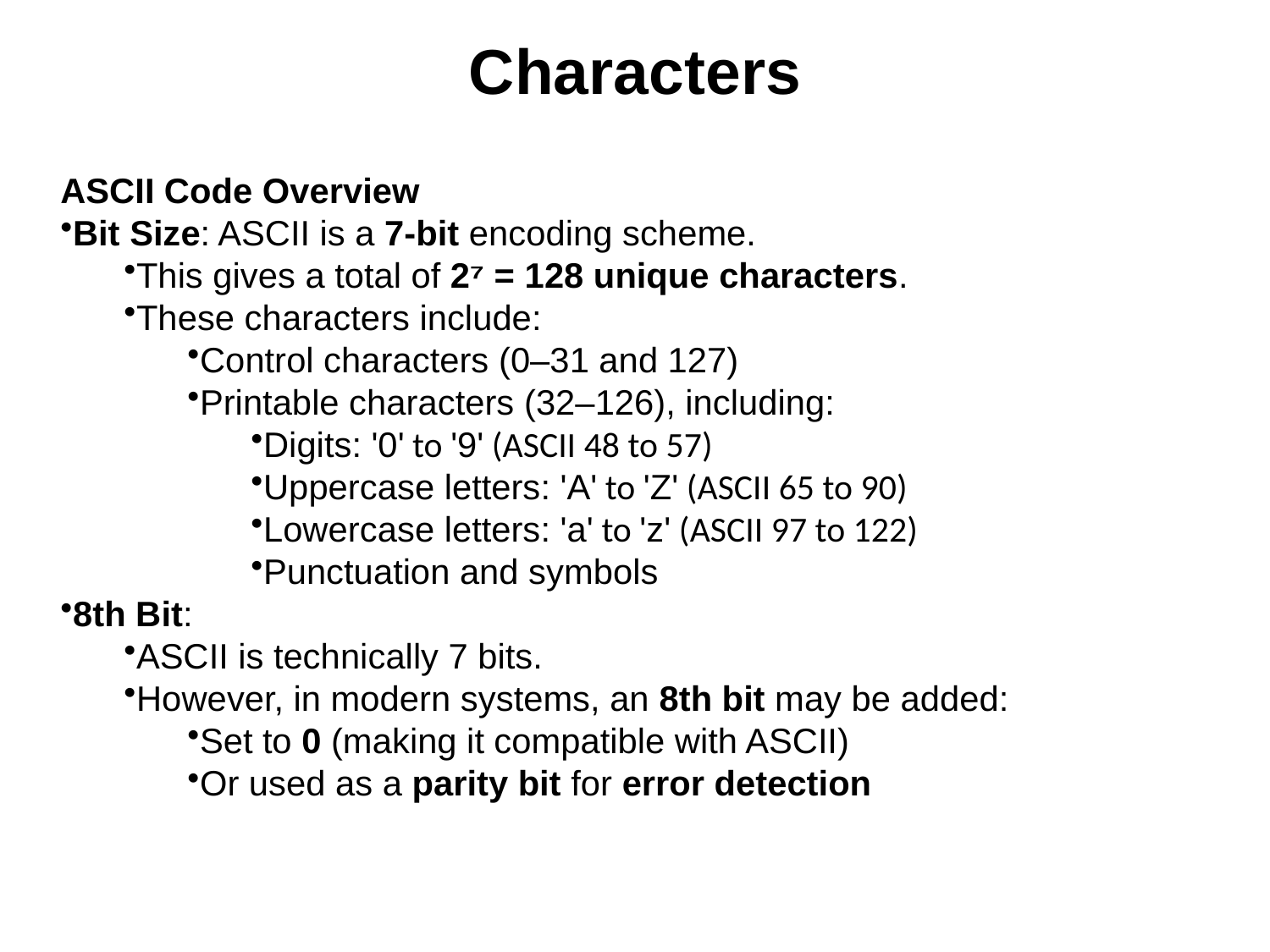

# Characters
ASCII Code Overview
Bit Size: ASCII is a 7-bit encoding scheme.
This gives a total of 2⁷ = 128 unique characters.
These characters include:
Control characters (0–31 and 127)
Printable characters (32–126), including:
Digits: '0' to '9' (ASCII 48 to 57)
Uppercase letters: 'A' to 'Z' (ASCII 65 to 90)
Lowercase letters: 'a' to 'z' (ASCII 97 to 122)
Punctuation and symbols
8th Bit:
ASCII is technically 7 bits.
However, in modern systems, an 8th bit may be added:
Set to 0 (making it compatible with ASCII)
Or used as a parity bit for error detection